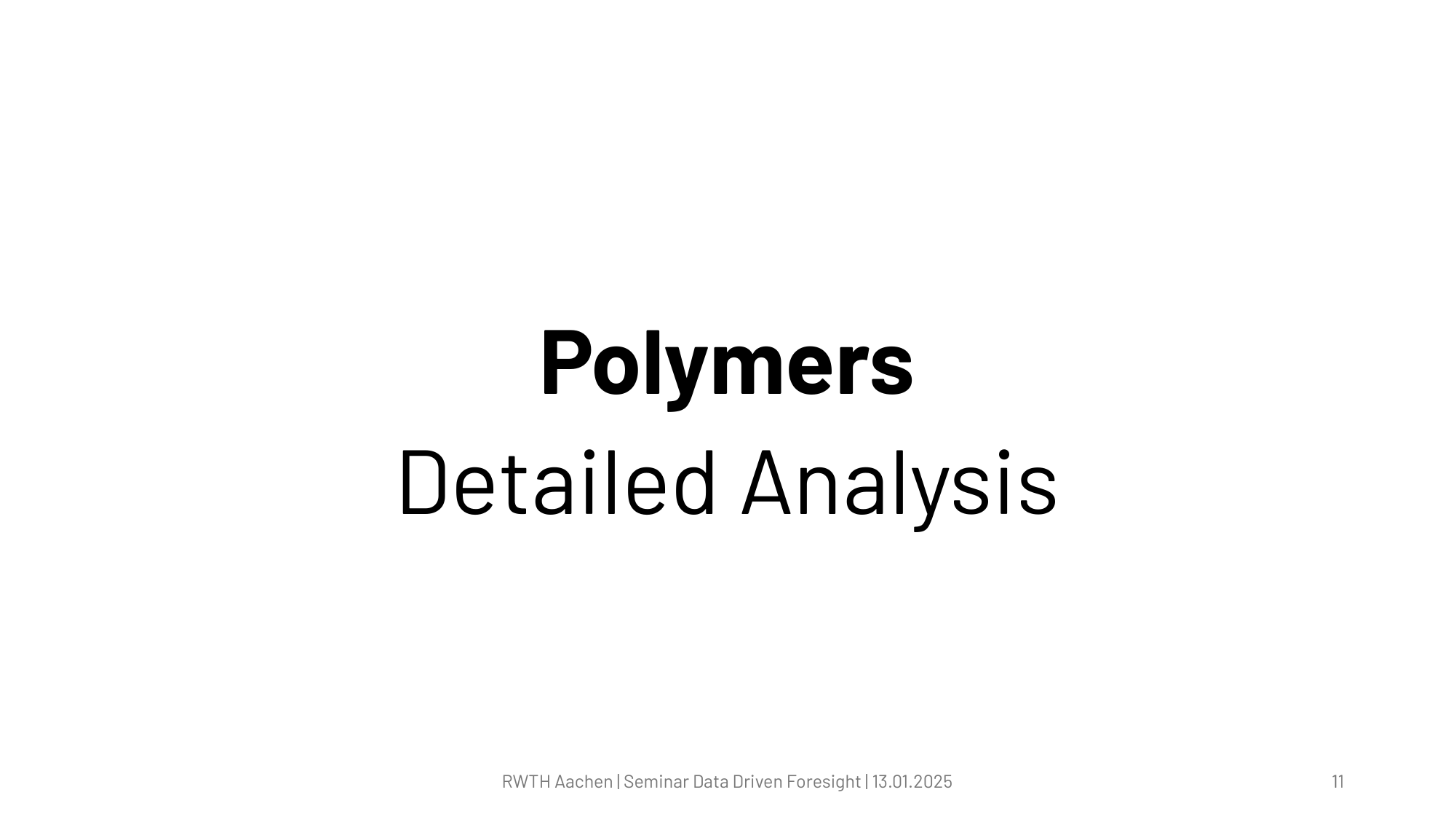

# Polymers
Detailed Analysis
RWTH Aachen | Seminar Data Driven Foresight | 13.01.2025
11